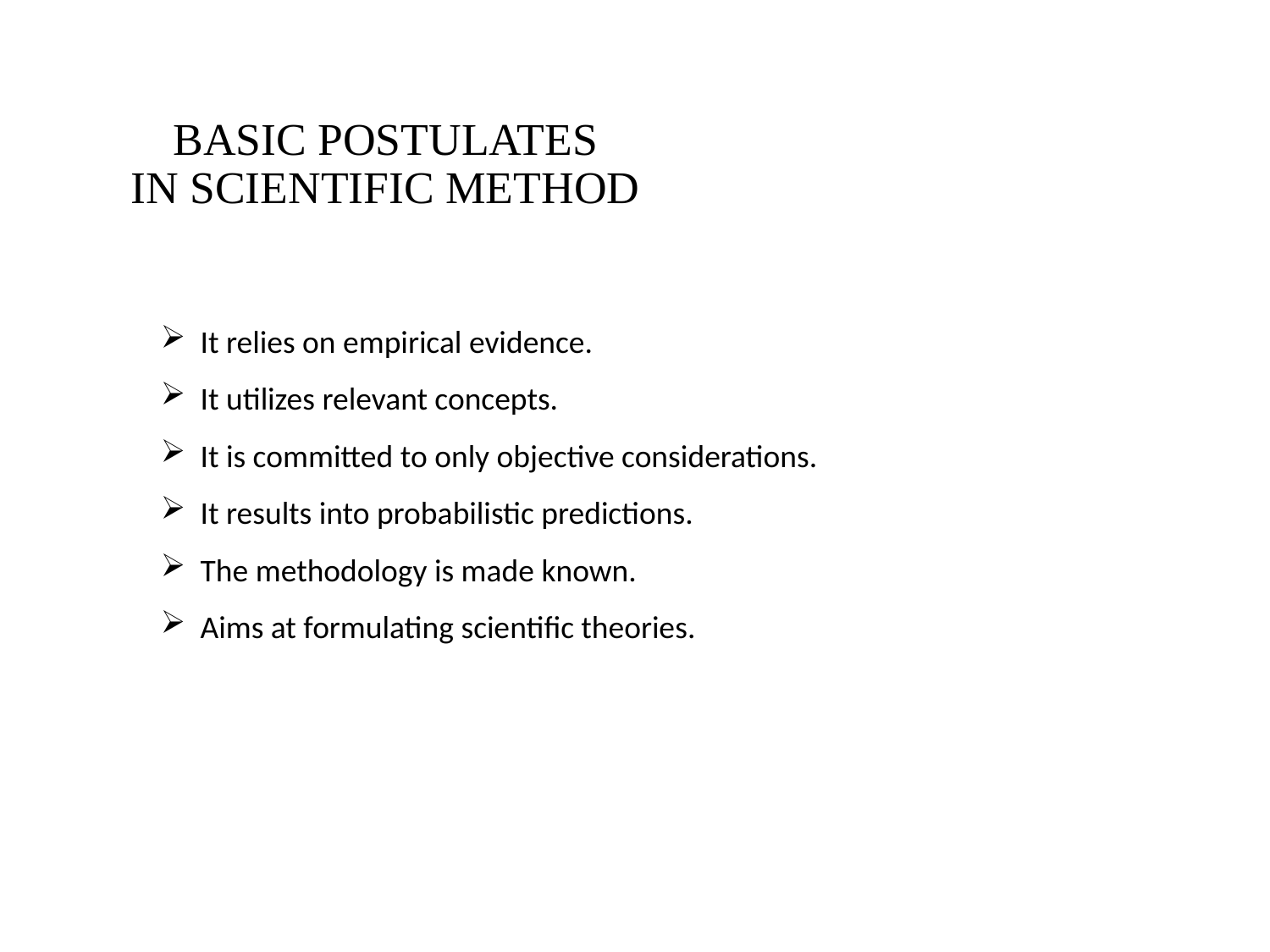

# BASIC POSTULATES IN SCIENTIFIC METHOD
It relies on empirical evidence.
It utilizes relevant concepts.
It is committed to only objective considerations.
It results into probabilistic predictions.
The methodology is made known.
Aims at formulating scientific theories.